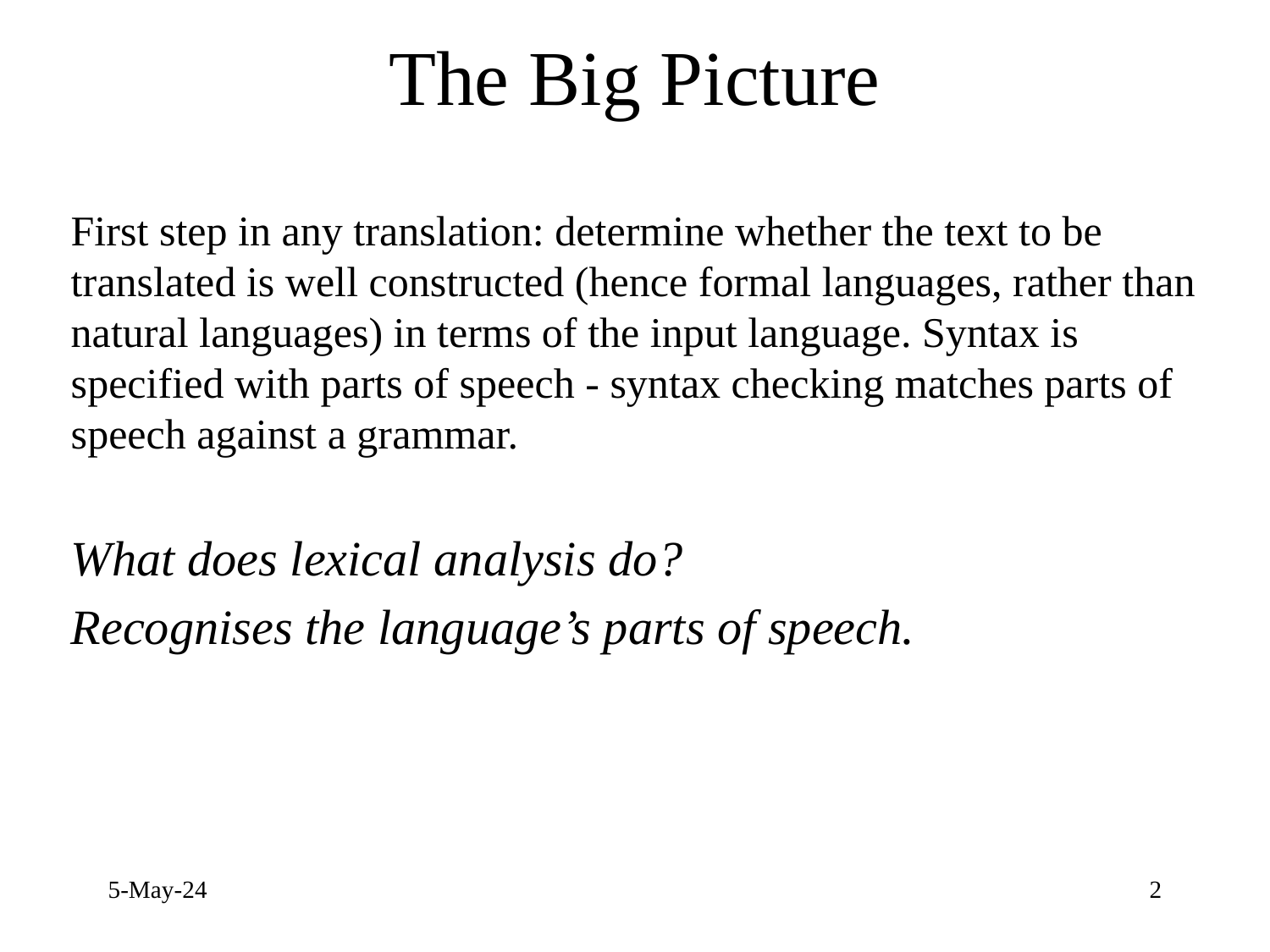

# The Big Picture

	First step in any translation: determine whether the text to be translated is well constructed (hence formal languages, rather than natural languages) in terms of the input language. Syntax is specified with parts of speech - syntax checking matches parts of speech against a grammar.

	What does lexical analysis do?
	Recognises the language’s parts of speech.
5-May-24
2